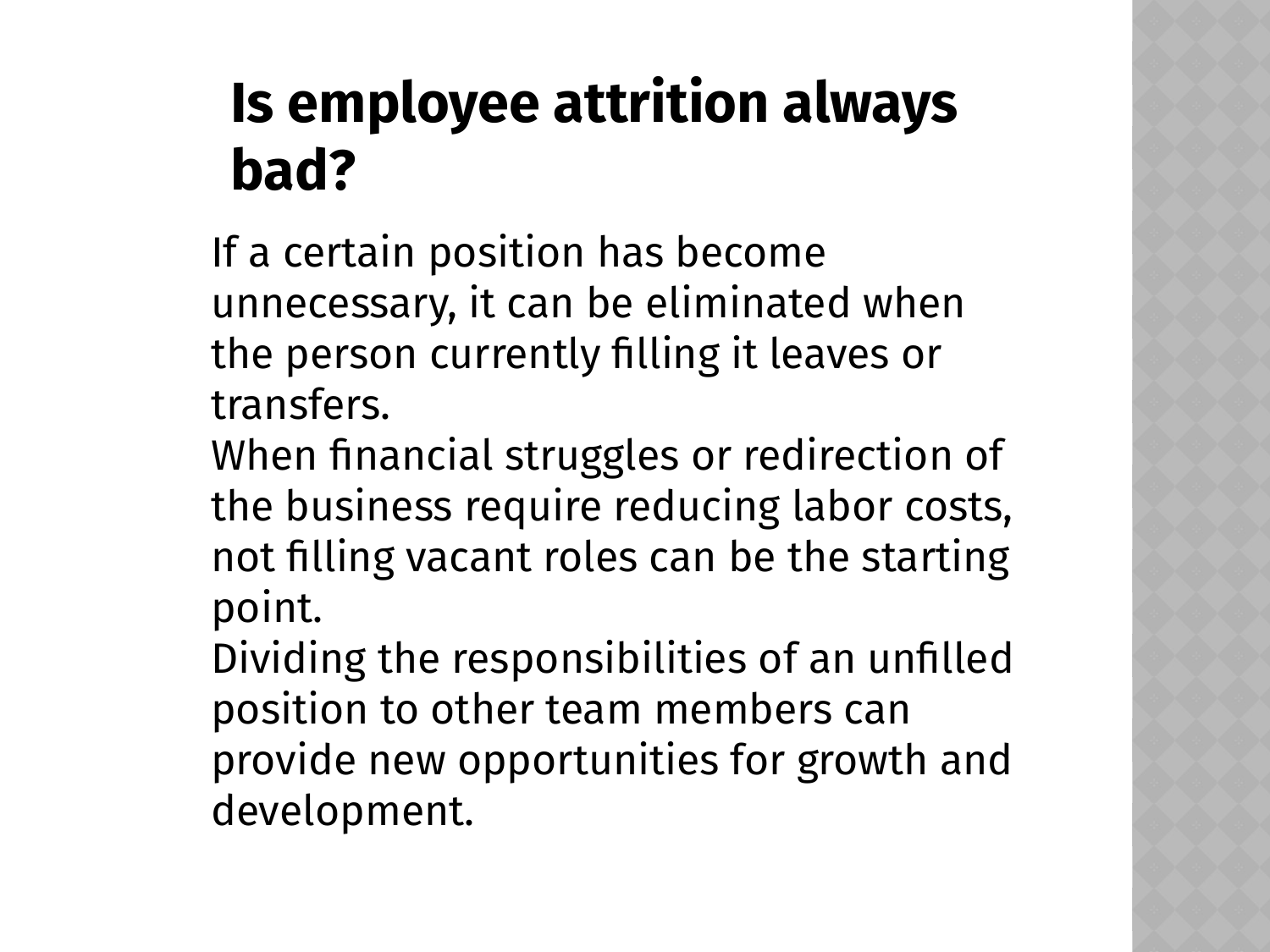

Is employee attrition always bad?
If a certain position has become unnecessary, it can be eliminated when the person currently filling it leaves or transfers.
When financial struggles or redirection of the business require reducing labor costs, not filling vacant roles can be the starting point.
Dividing the responsibilities of an unfilled position to other team members can provide new opportunities for growth and development.